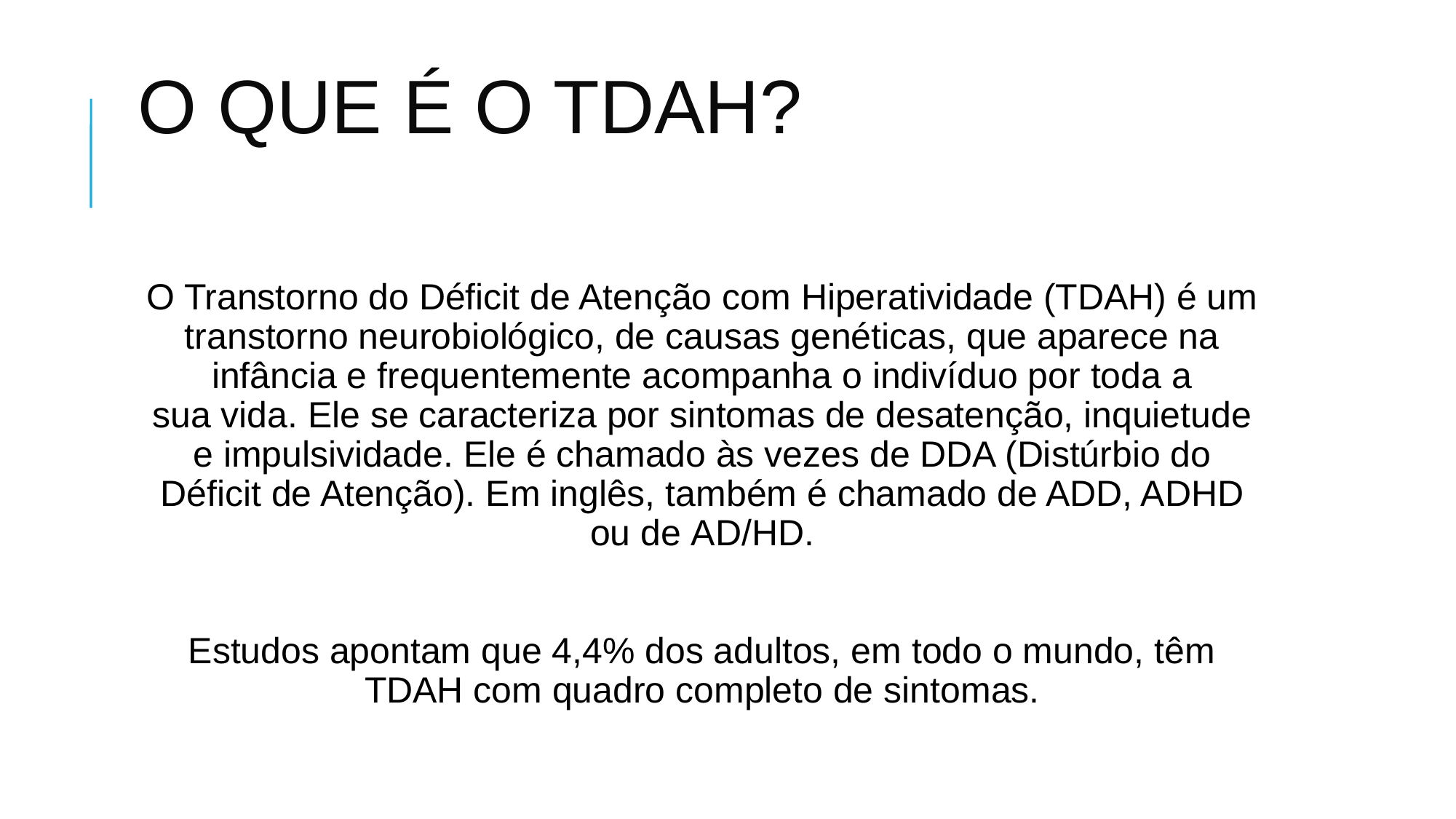

O QUE É O TDAH?
O Transtorno do Déficit de Atenção com Hiperatividade (TDAH) é um transtorno neurobiológico, de causas genéticas, que aparece na infância e frequentemente acompanha o indivíduo por toda a sua vida. Ele se caracteriza por sintomas de desatenção, inquietude e impulsividade. Ele é chamado às vezes de DDA (Distúrbio do Déficit de Atenção). Em inglês, também é chamado de ADD, ADHD ou de AD/HD.​

Estudos apontam que 4,4% dos adultos, em todo o mundo, têm TDAH com quadro completo de sintomas.